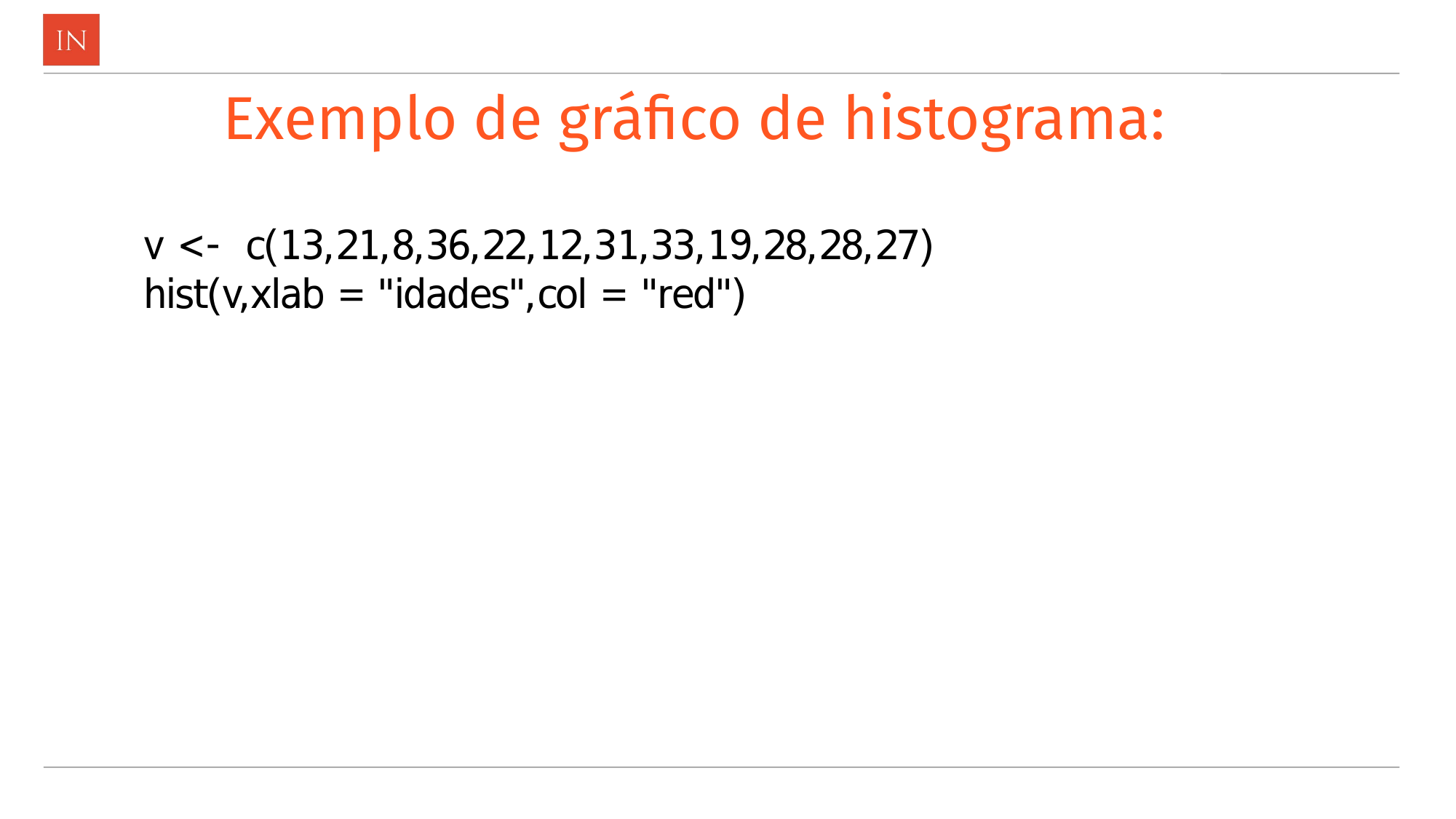

# Exemplo de gráfico de histograma:
v <-  c(13,21,8,36,22,12,31,33,19,28,28,27)
hist(v,xlab = "idades",col = "red")